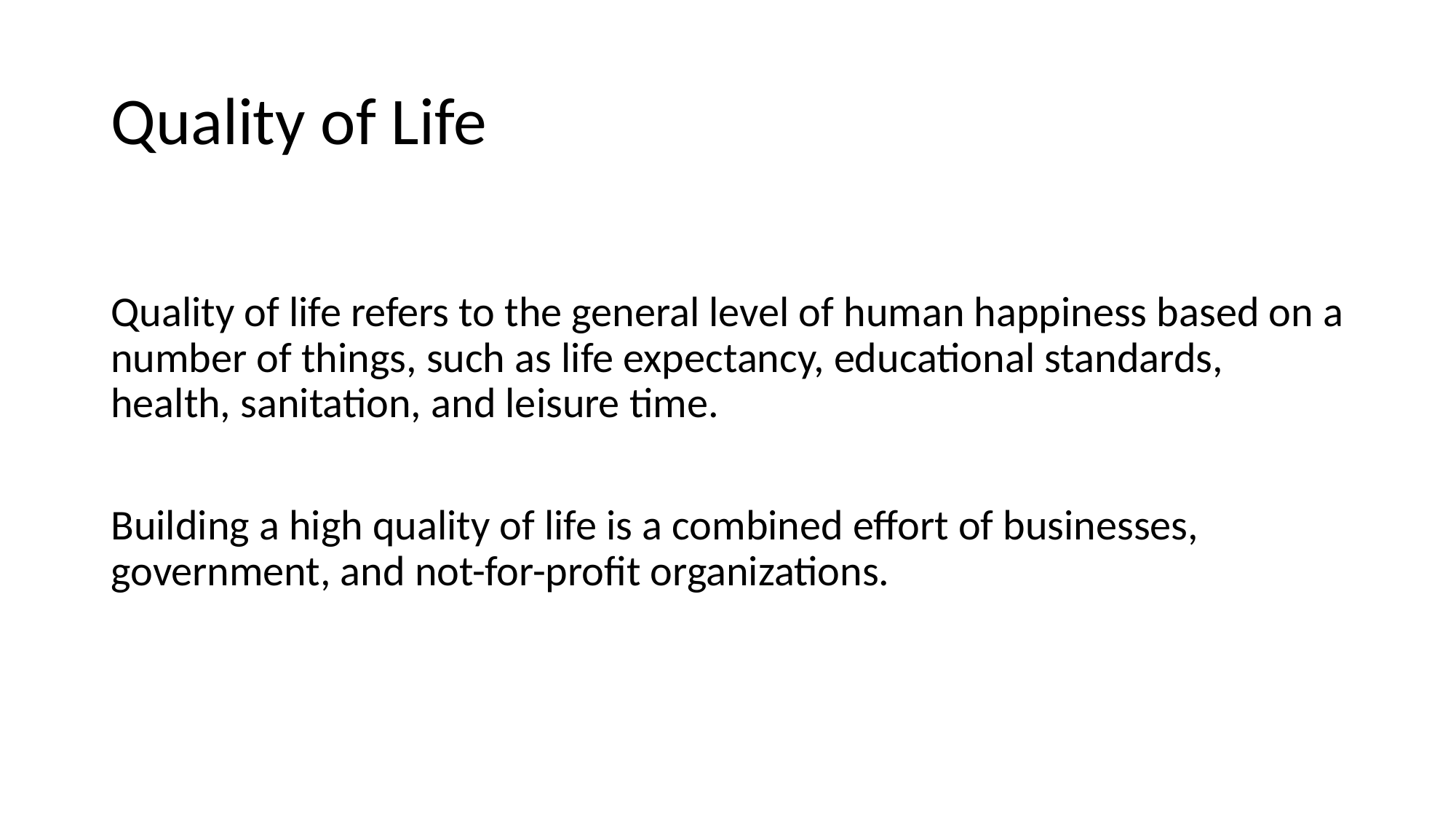

# Quality of Life

Quality of life refers to the general level of human happiness based on a number of things, such as life expectancy, educational standards, health, sanitation, and leisure time.

Building a high quality of life is a combined effort of businesses, government, and not-for-profit organizations.